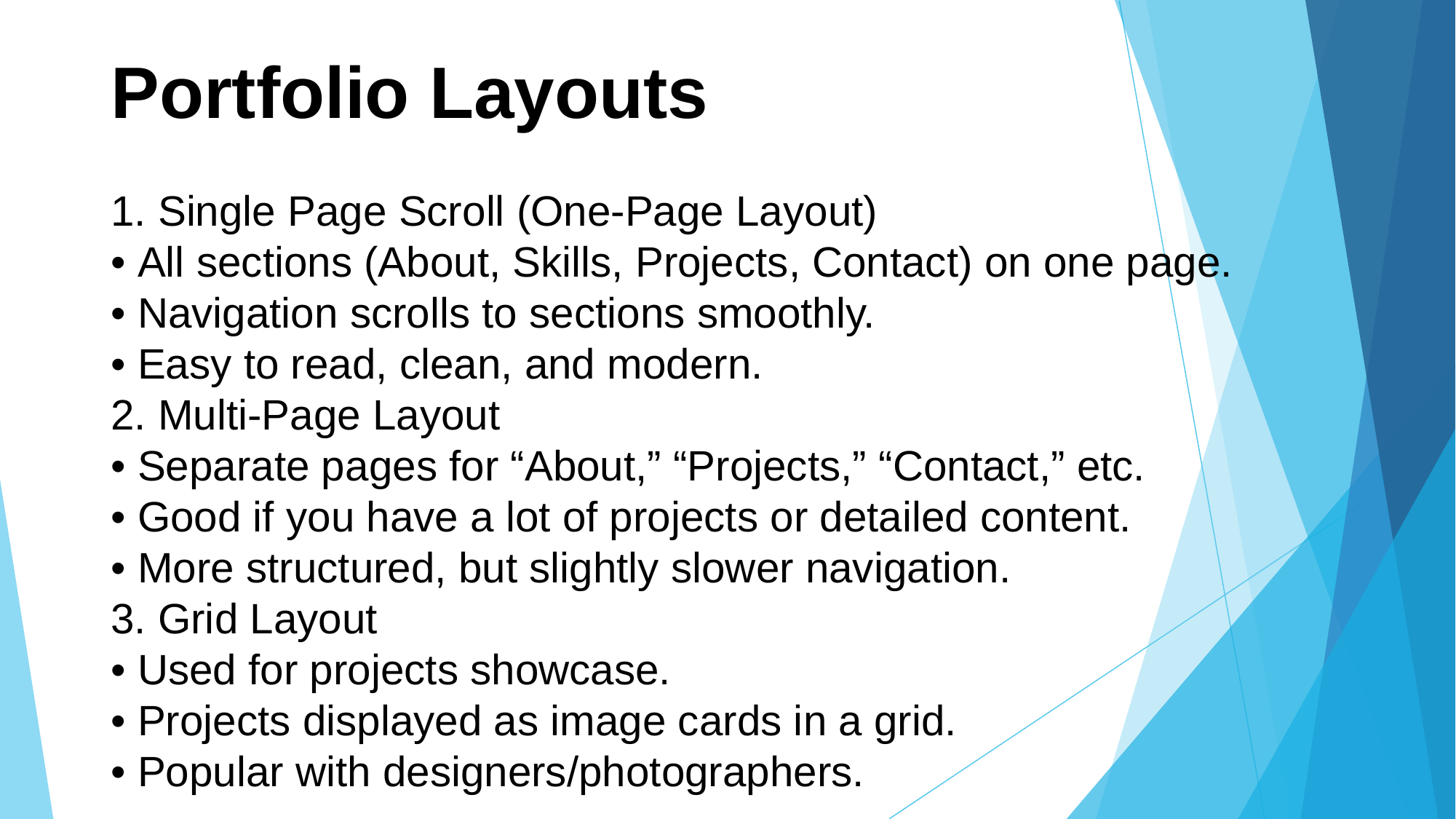

Portfolio Layouts

1. Single Page Scroll (One-Page Layout)
• All sections (About, Skills, Projects, Contact) on one page.
• Navigation scrolls to sections smoothly.
• Easy to read, clean, and modern.
2. Multi-Page Layout
• Separate pages for “About,” “Projects,” “Contact,” etc.
• Good if you have a lot of projects or detailed content.
• More structured, but slightly slower navigation.
3. Grid Layout
• Used for projects showcase.
• Projects displayed as image cards in a grid.
• Popular with designers/photographers.